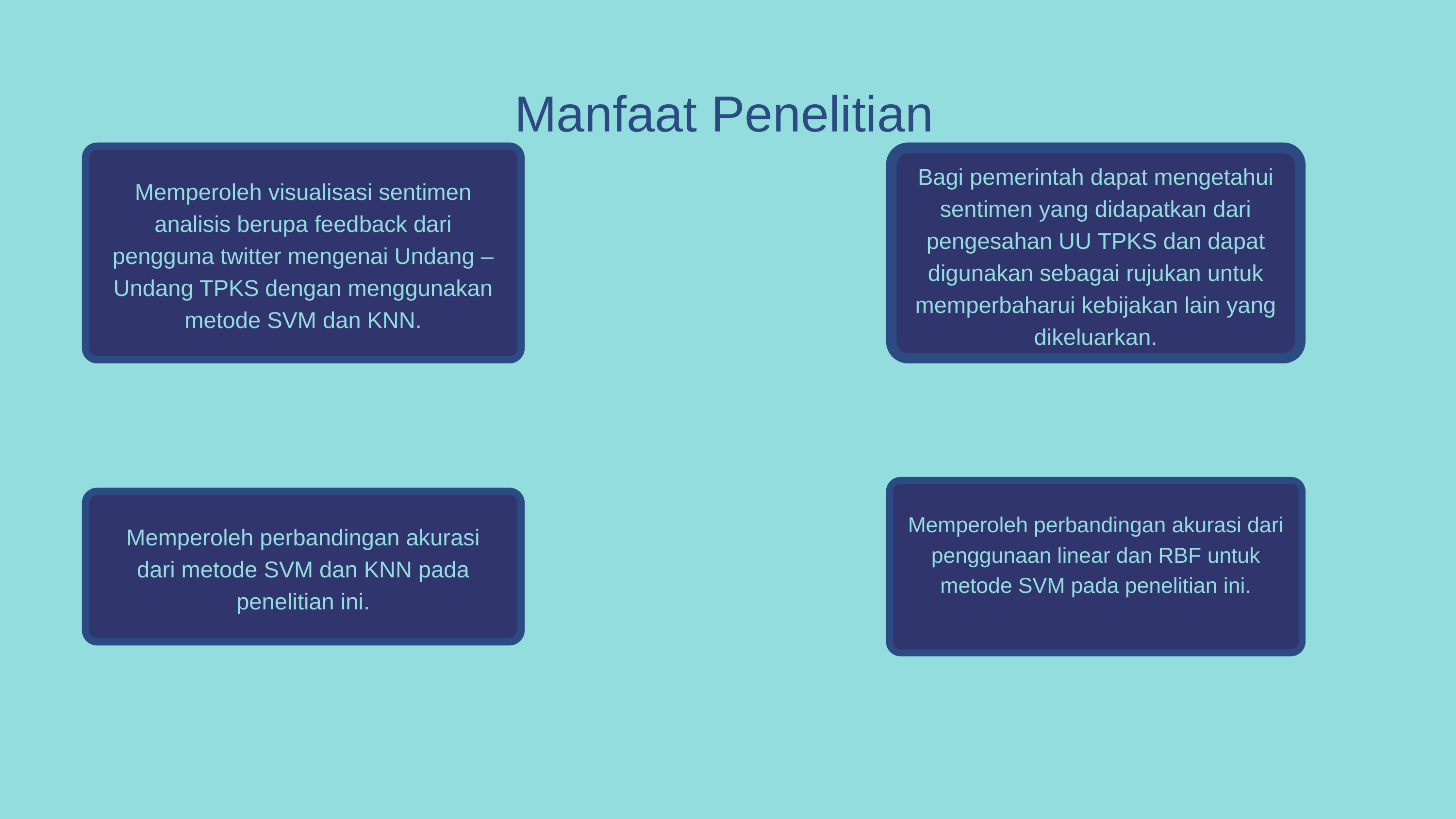

Manfaat Penelitian

Memperoleh visualisasi sentimen analisis berupa feedback dari pengguna twitter mengenai Undang – Undang TPKS dengan menggunakan metode SVM dan KNN.

Bagi pemerintah dapat mengetahui sentimen yang didapatkan dari pengesahan UU TPKS dan dapat digunakan sebagai rujukan untuk memperbaharui kebijakan lain yang dikeluarkan.

Memperoleh perbandingan akurasi dari penggunaan linear dan RBF untuk metode SVM pada penelitian ini.

Memperoleh perbandingan akurasi dari metode SVM dan KNN pada penelitian ini.